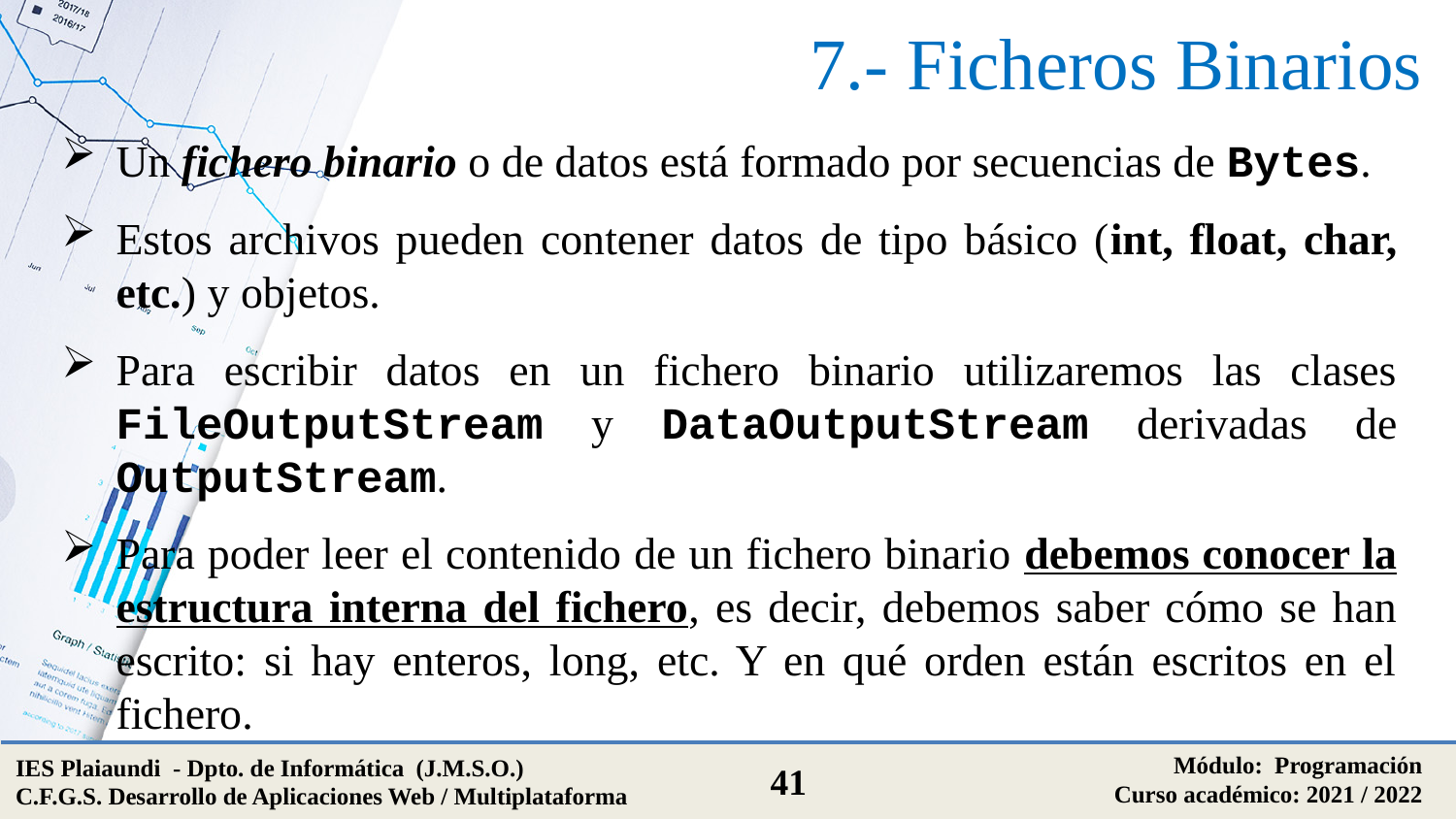

# 7.- Ficheros Binarios
Un fichero binario o de datos está formado por secuencias de Bytes.
Estos archivos pueden contener datos de tipo básico (int, float, char, etc.) y objetos.
Para escribir datos en un fichero binario utilizaremos las clases FileOutputStream y DataOutputStream derivadas de OutputStream.
Para poder leer el contenido de un fichero binario debemos conocer la estructura interna del fichero, es decir, debemos saber cómo se han escrito: si hay enteros, long, etc. Y en qué orden están escritos en el fichero.

Módulo:  Programación
Curso académico: 2021 / 2022
IES Plaiaundi  - Dpto. de Informática  (J.M.S.O.)
C.F.G.S. Desarrollo de Aplicaciones Web / Multiplataforma
41